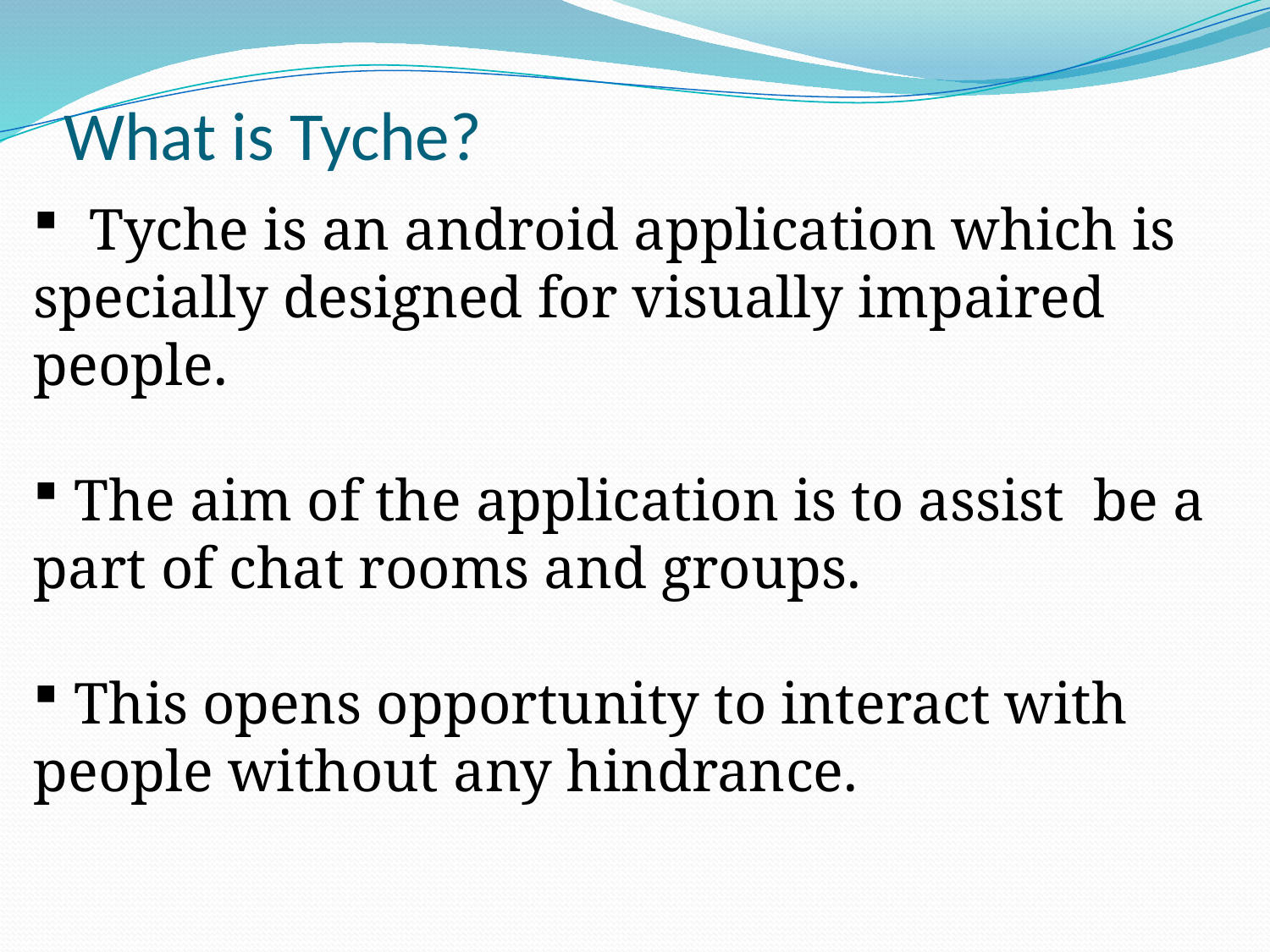

# What is Tyche?
  Tyche is an android application which is specially designed for visually impaired people.

 The aim of the application is to assist  be a part of chat rooms and groups.

 This opens opportunity to interact with people without any hindrance.